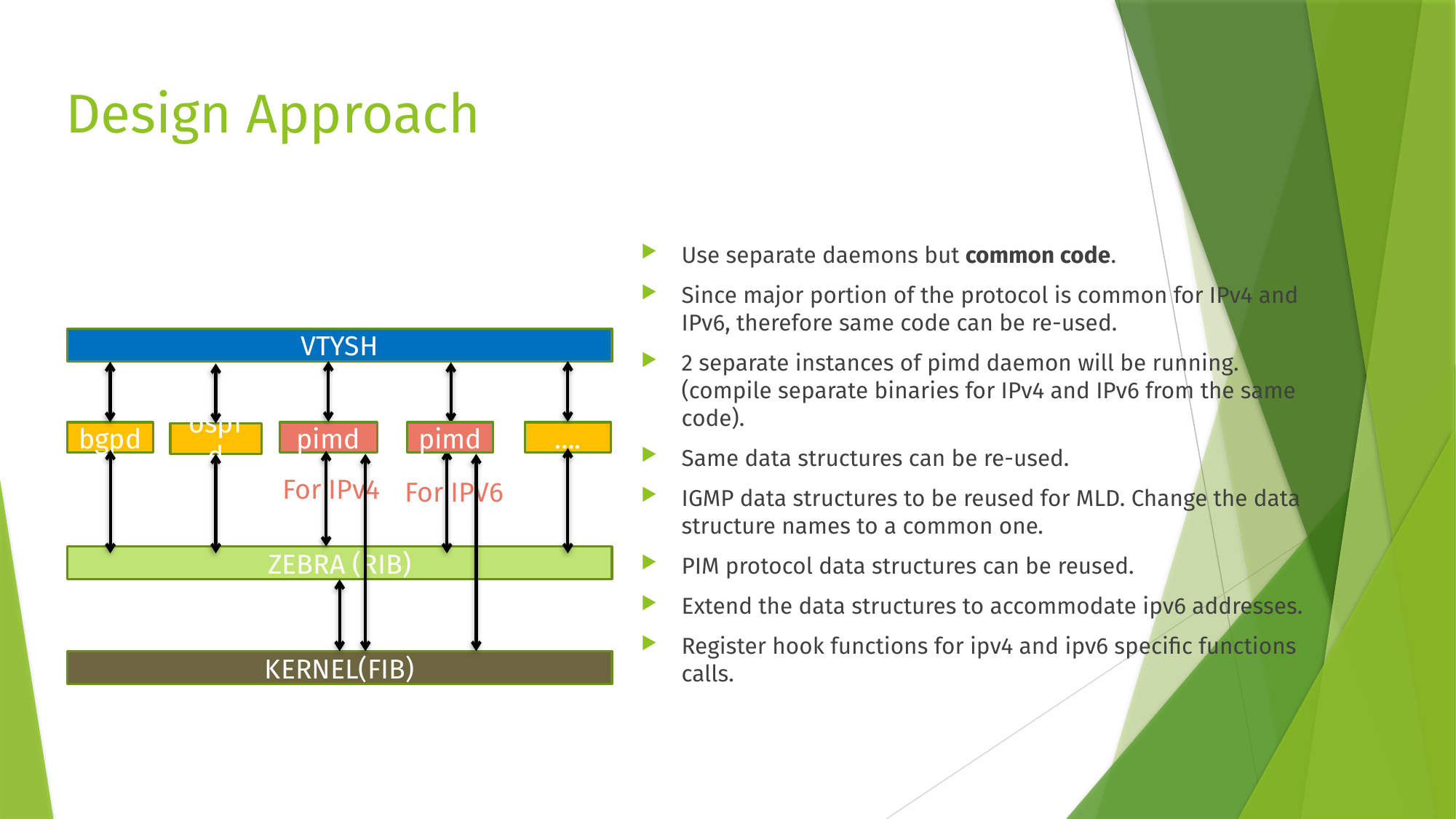

# Design Approach
Use separate daemons but common code.
Since major portion of the protocol is common for IPv4 and IPv6, therefore same code can be re-used.
2 separate instances of pimd daemon will be running. (compile separate binaries for IPv4 and IPv6 from the same code).
Same data structures can be re-used.
IGMP data structures to be reused for MLD. Change the data structure names to a common one.
PIM protocol data structures can be reused.
Extend the data structures to accommodate ipv6 addresses.
Register hook functions for ipv4 and ipv6 specific functions calls.
VTYSH
bgpd
pimd
pimd
….
ospfd
For IPv4
For IPV6
ZEBRA (RIB)
KERNEL(FIB)